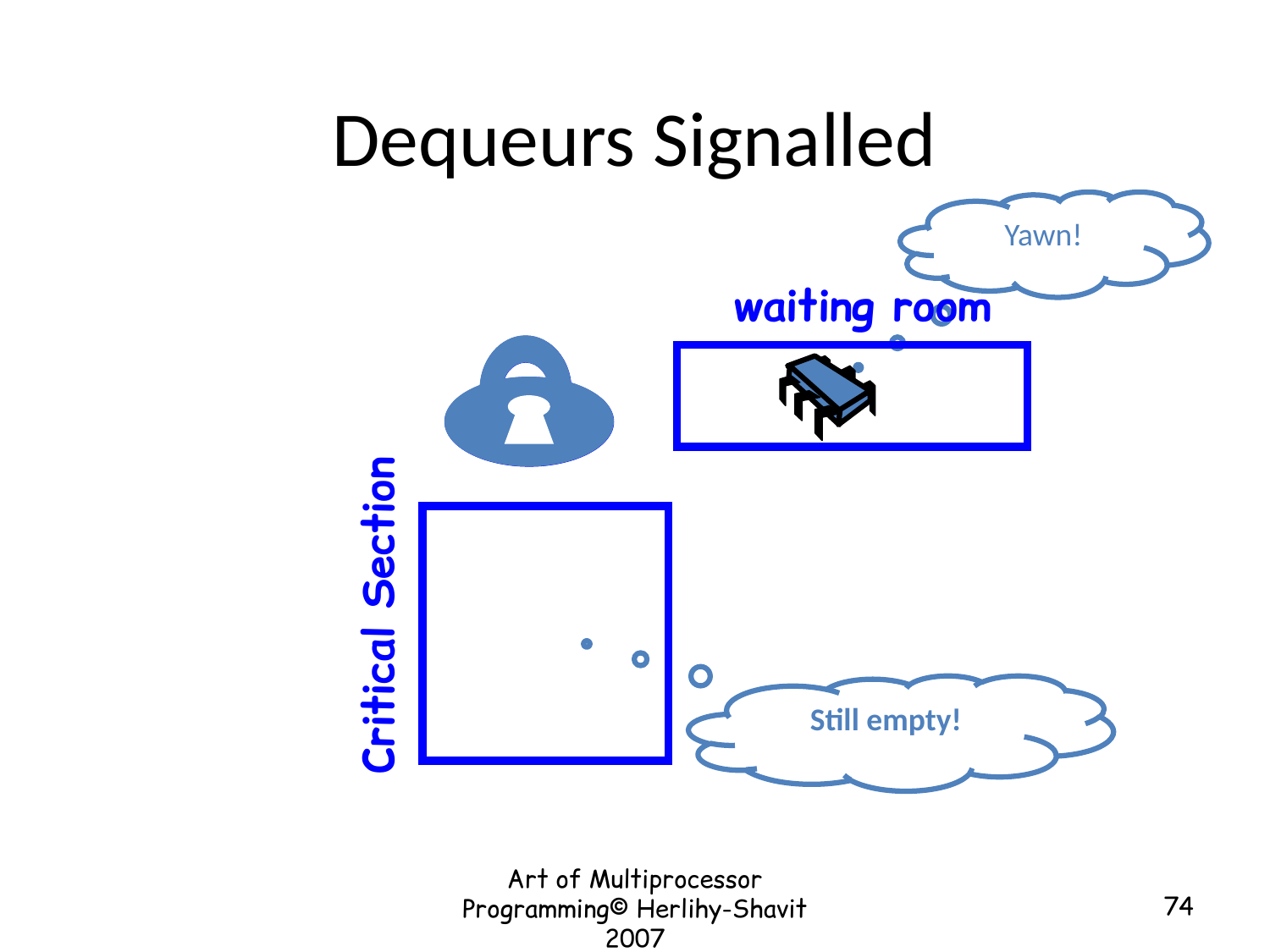

# Dequeurs Signalled
Yawn!
waiting room

Critical Section
Still empty!
Art of Multiprocessor Programming© Herlihy-Shavit 2007
74